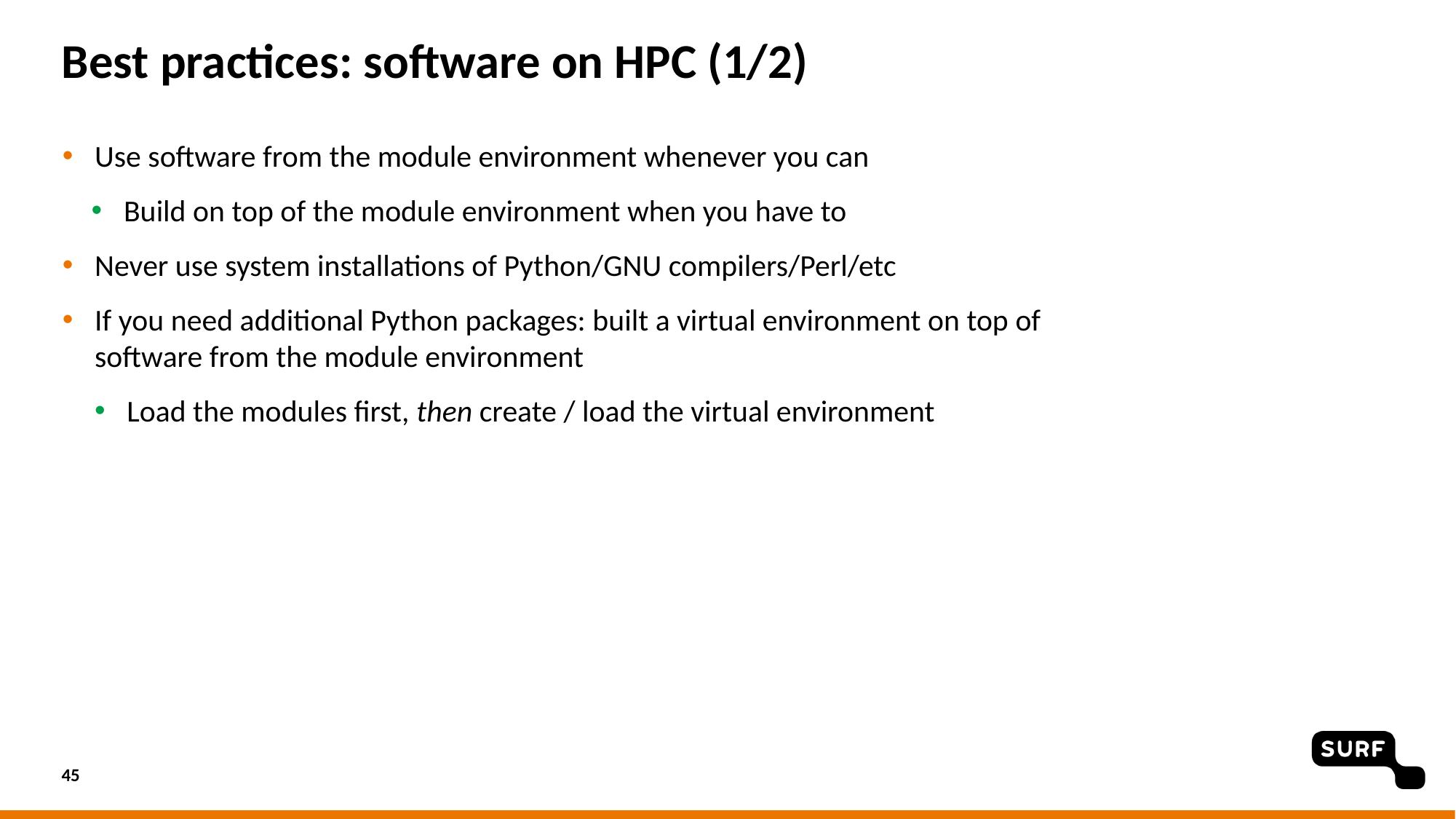

# Best practices: software on HPC (1/2)
Use software from the module environment whenever you can
Build on top of the module environment when you have to
Never use system installations of Python/GNU compilers/Perl/etc
If you need additional Python packages: built a virtual environment on top of software from the module environment
Load the modules first, then create / load the virtual environment

45